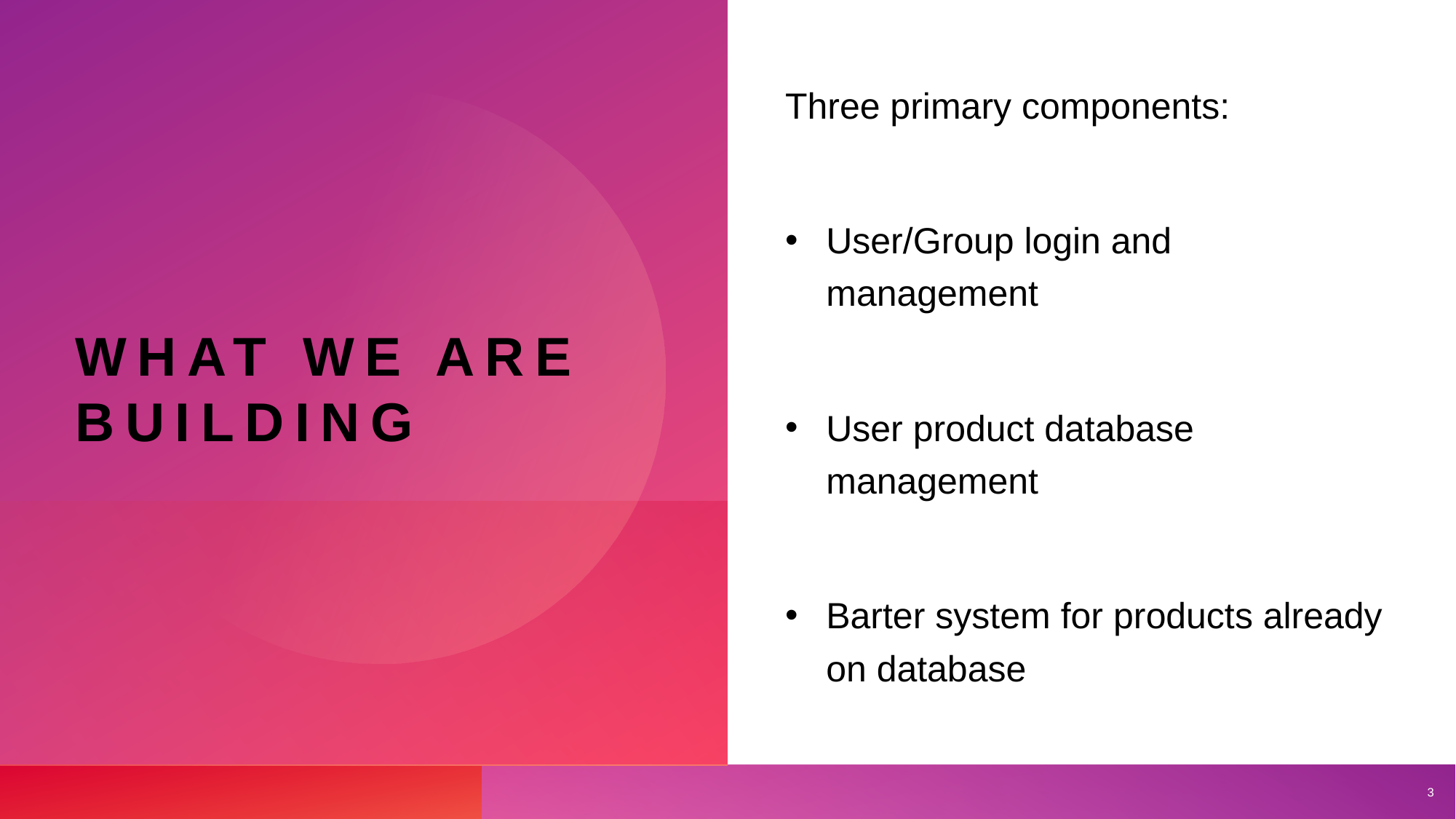

# What we are building
Three primary components:

User/Group login and management

User product database management

Barter system for products already on database
3